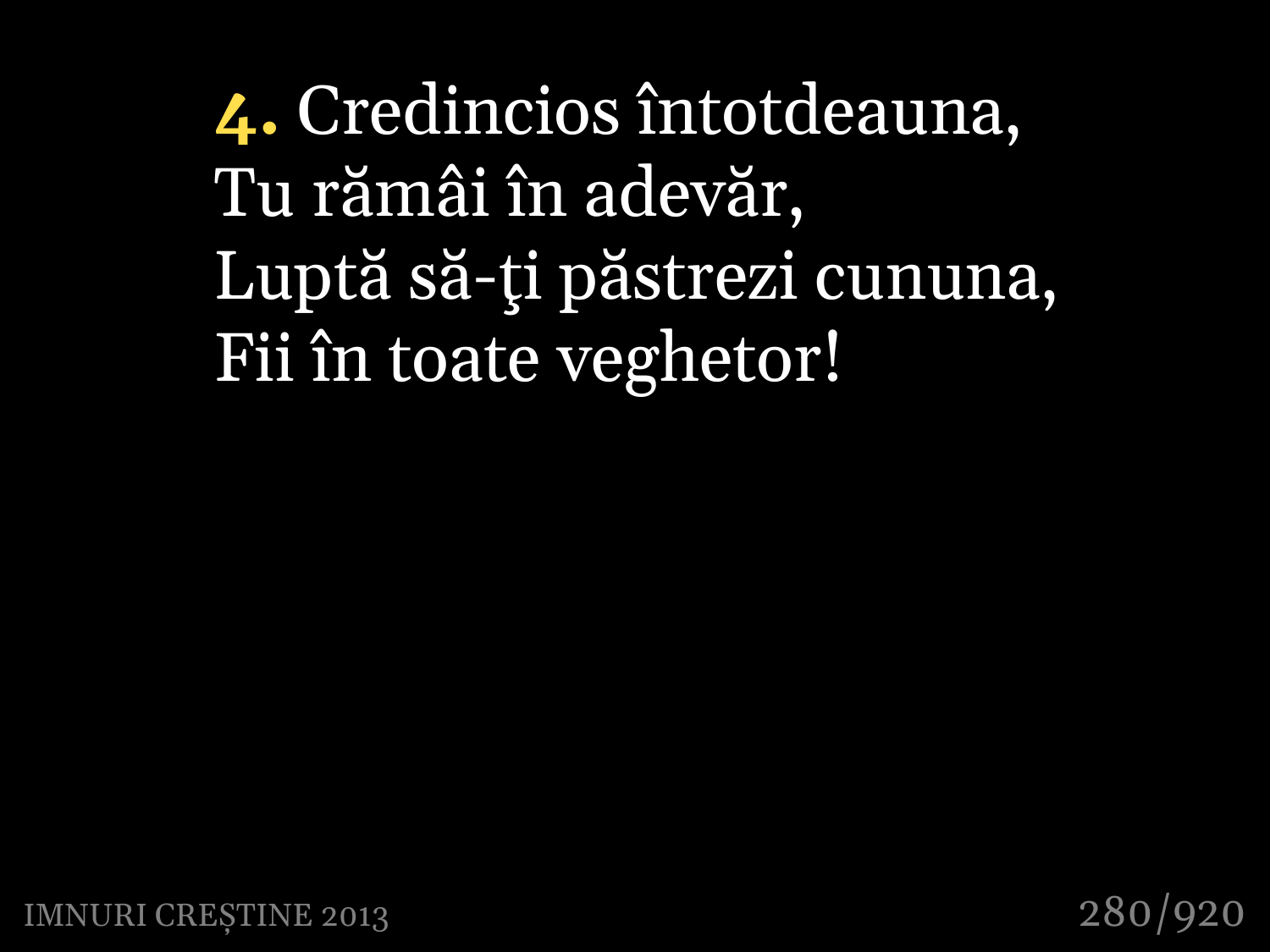

4. Credincios întotdeauna,
Tu rămâi în adevăr,
Luptă să-ţi păstrezi cununa,
Fii în toate veghetor!
280/920
IMNURI CREȘTINE 2013